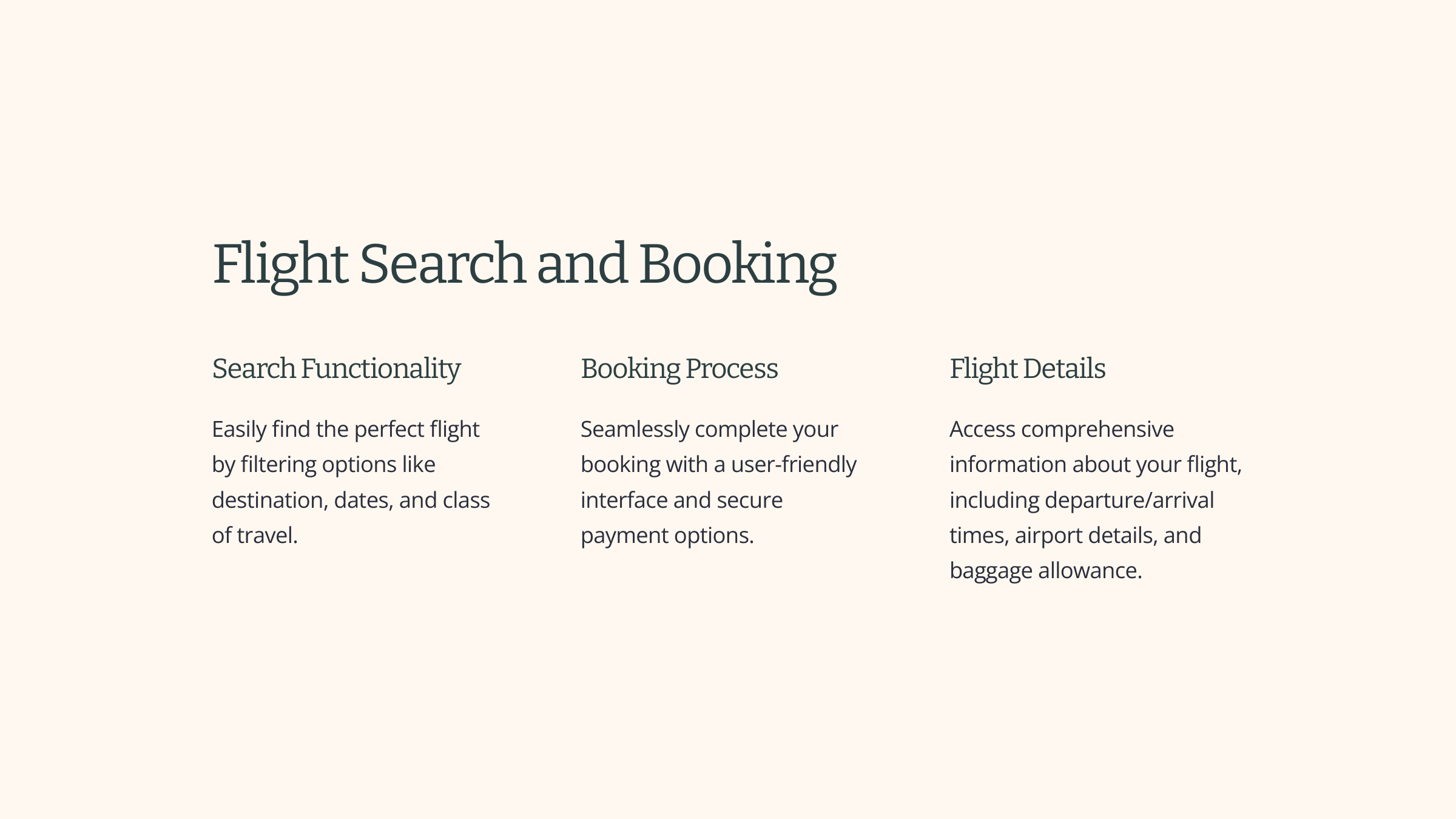

Flight Search and Booking
Search Functionality
Booking Process
Flight Details
Easily find the perfect flight by filtering options like destination, dates, and class of travel.
Seamlessly complete your booking with a user-friendly interface and secure payment options.
Access comprehensive information about your flight, including departure/arrival times, airport details, and baggage allowance.